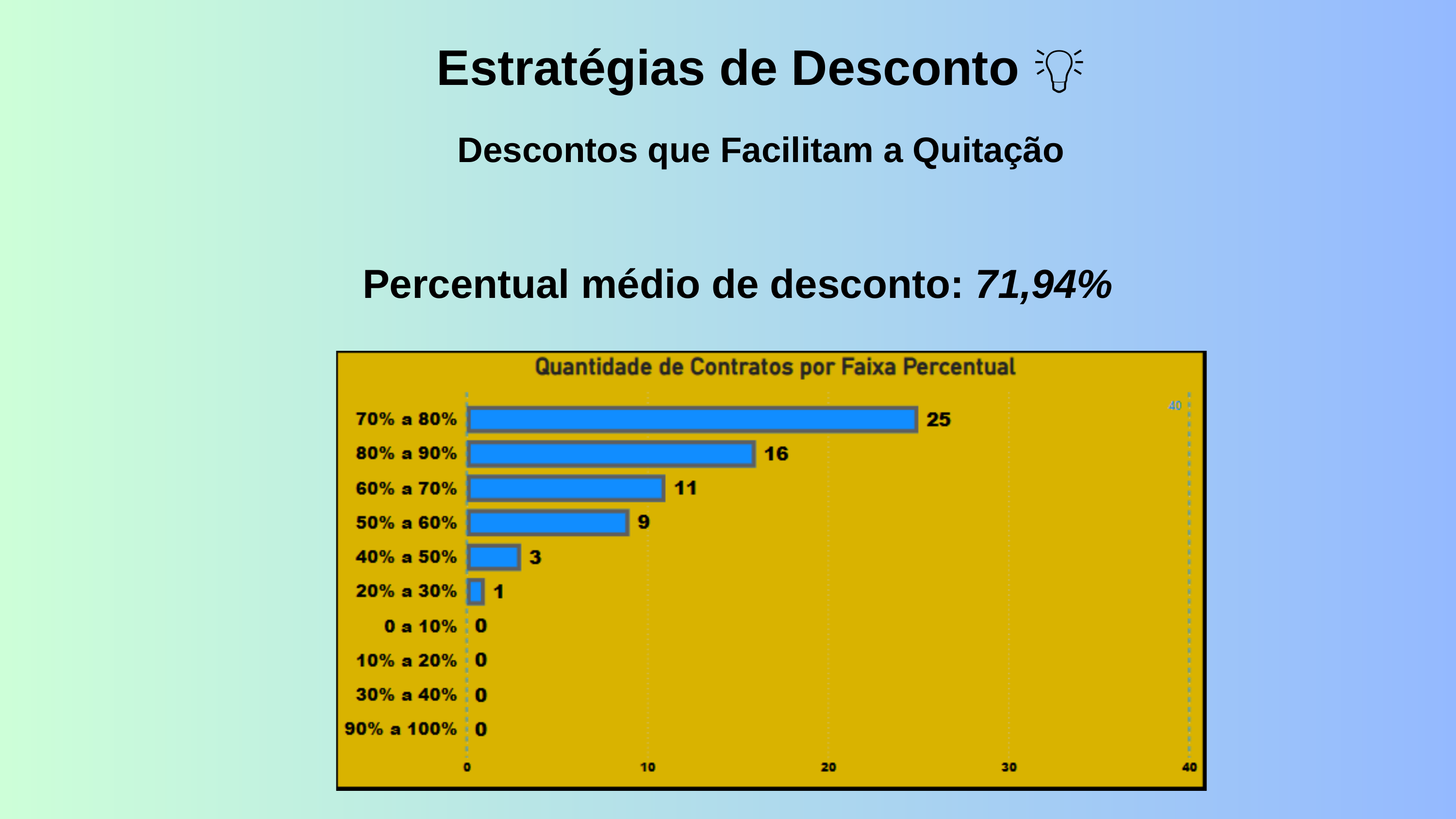

Estratégias de Desconto 💡
Descontos que Facilitam a Quitação

Percentual médio de desconto: 71,94%